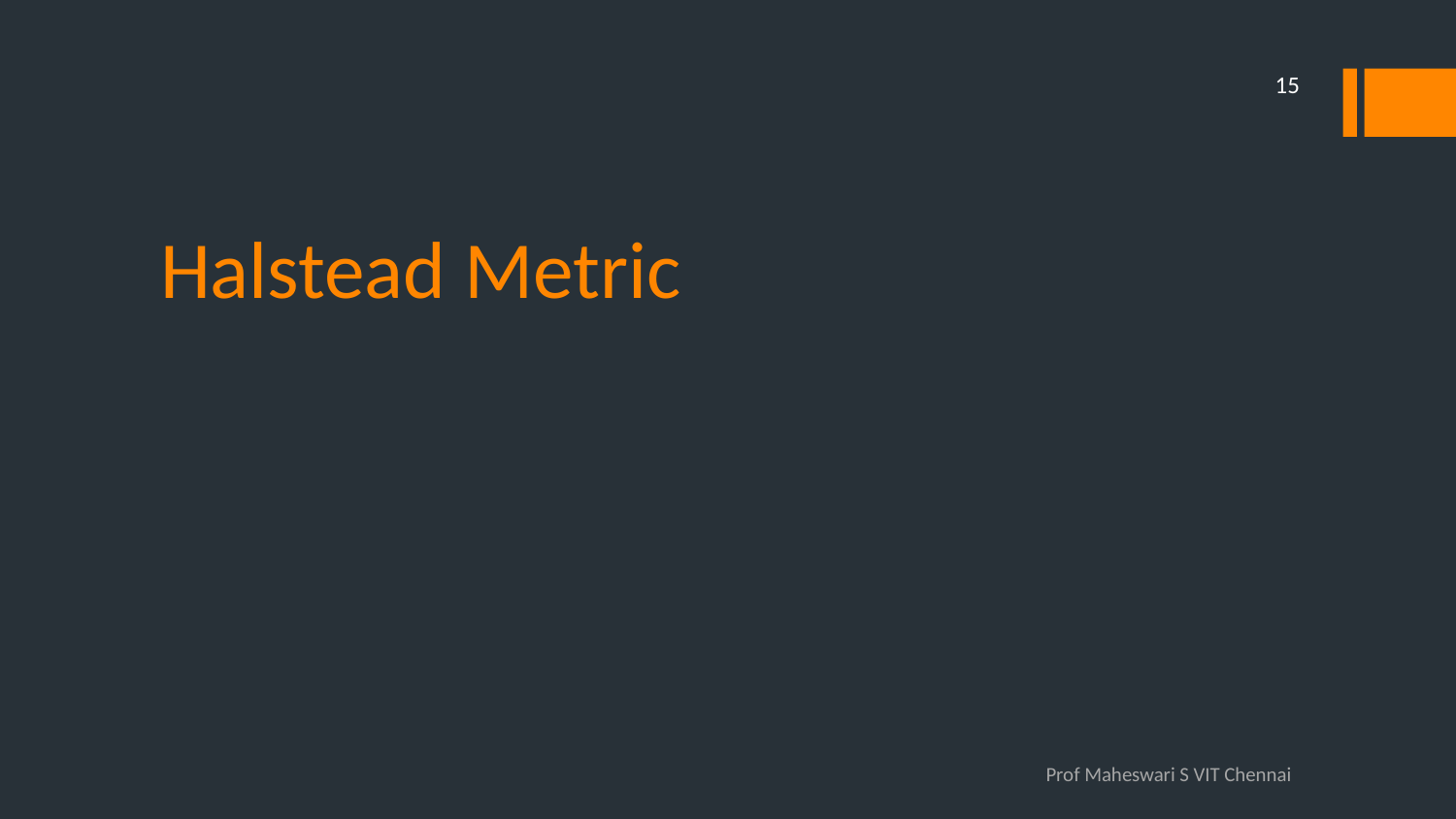

15
# Halstead Metric

Prof Maheswari S VIT Chennai